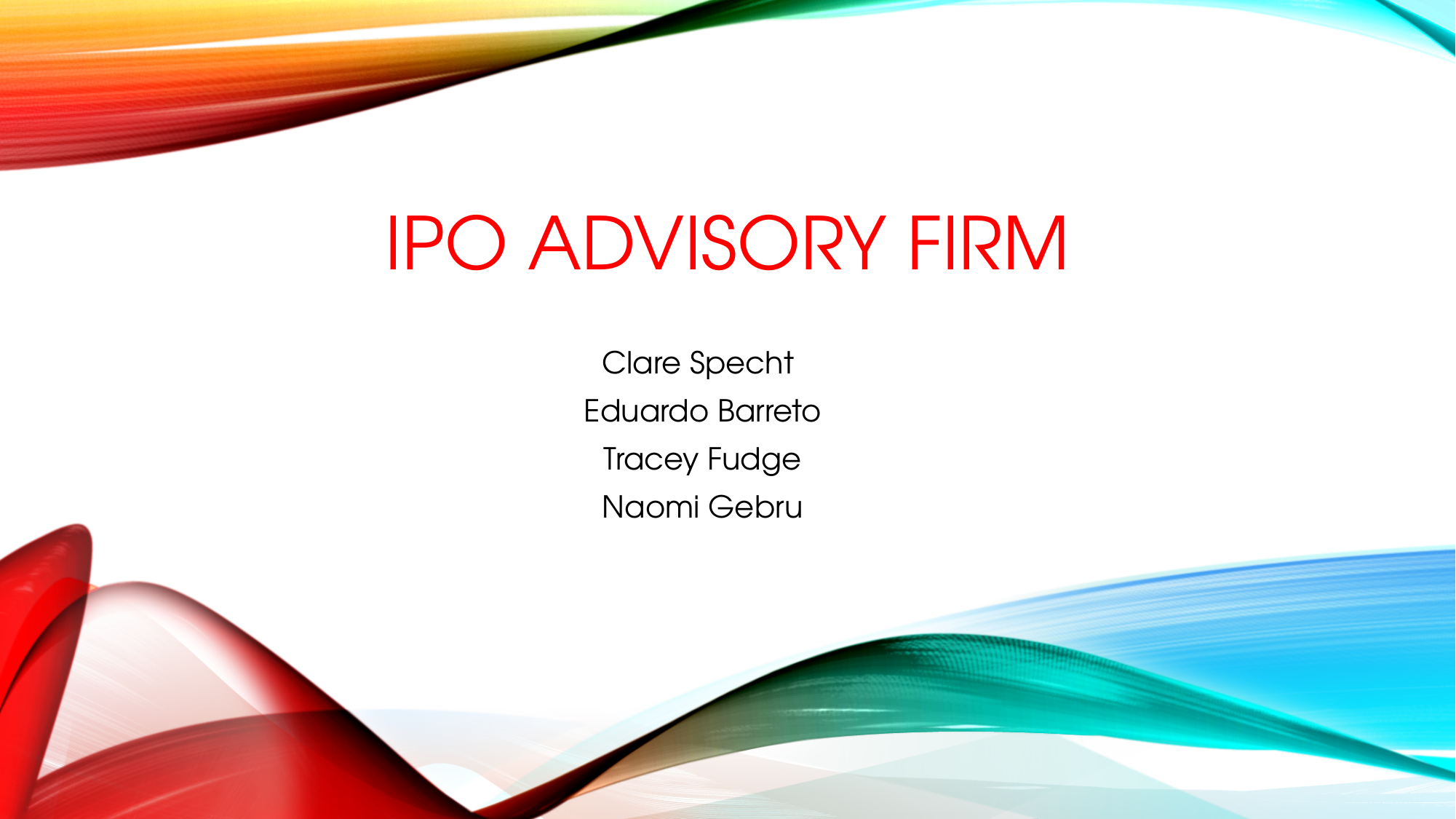

# IPO Advisory Firm
Clare Specht
Eduardo Barreto
Tracey Fudge
Naomi Gebru